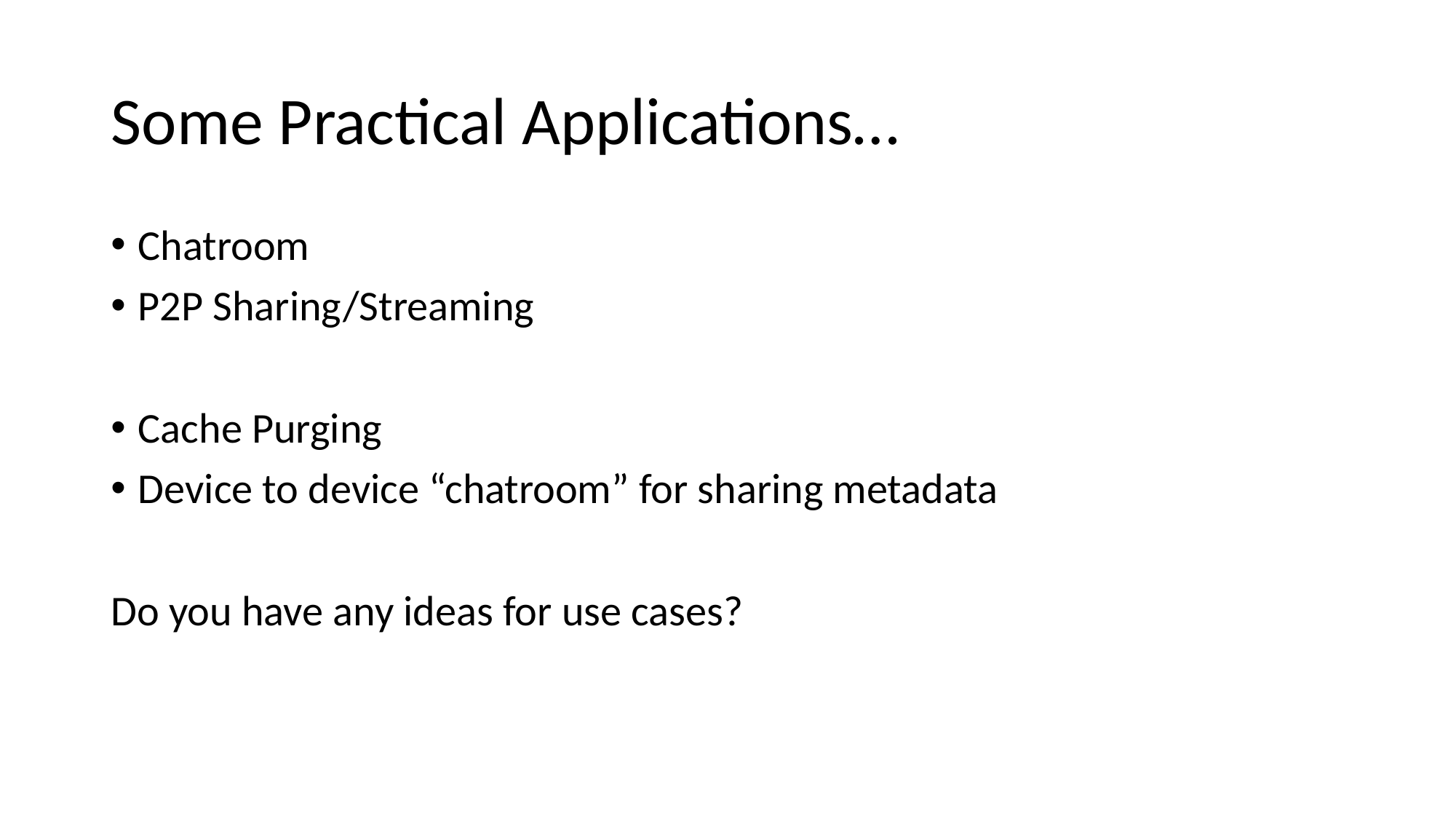

# Some Practical Applications…
Chatroom
P2P Sharing/Streaming

Cache Purging
Device to device “chatroom” for sharing metadata

Do you have any ideas for use cases?